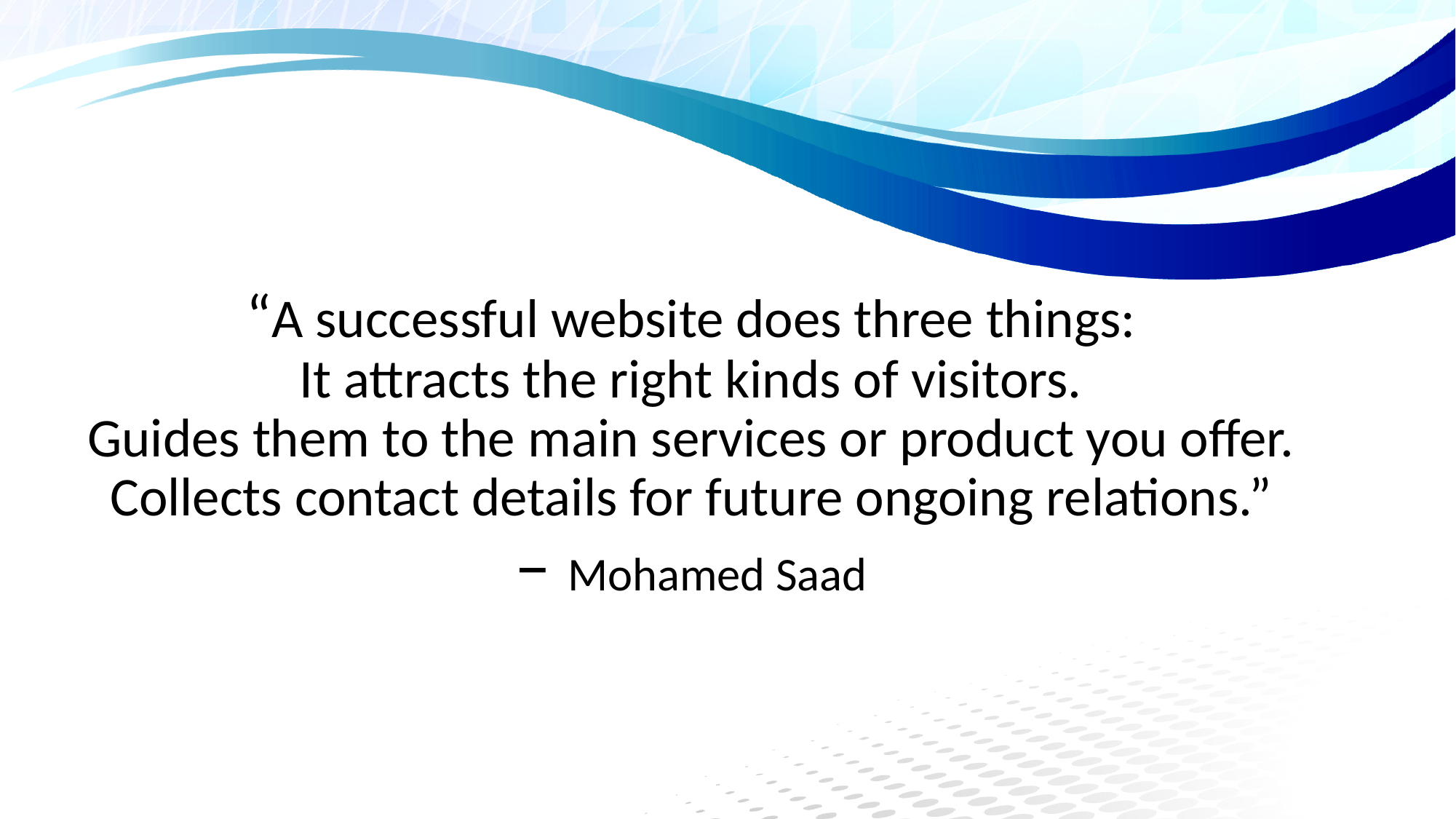

# “A successful website does three things: It attracts the right kinds of visitors. Guides them to the main services or product you offer. Collects contact details for future ongoing relations.” – Mohamed Saad